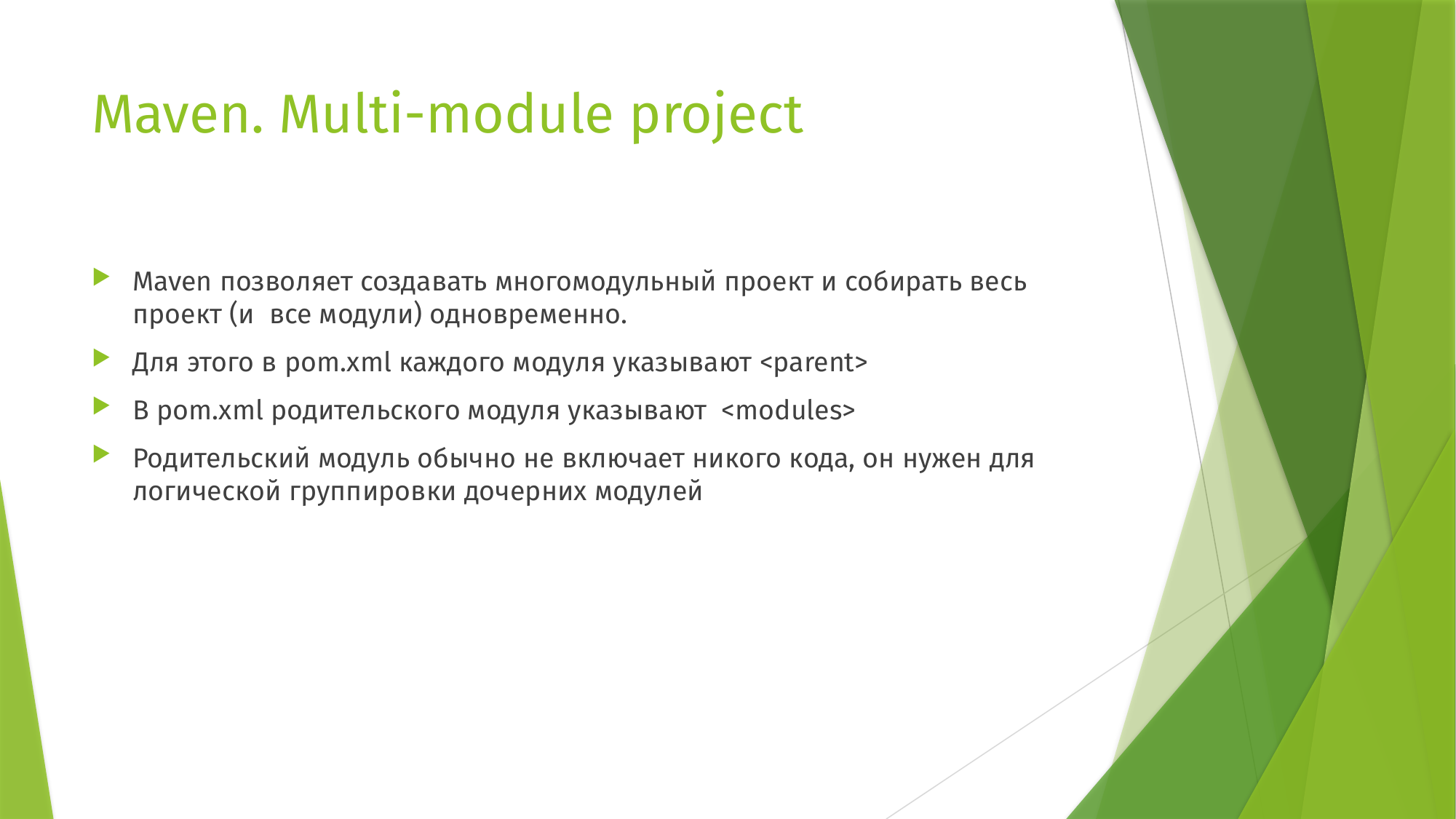

# Maven. Multi-module project
Maven позволяет создавать многомодульный проект и собирать весь проект (и  все модули) одновременно.
Для этого в pom.xml каждого модуля указывают <parent>
В pom.xml родительского модуля указывают  <modules>
Родительский модуль обычно не включает никого кода, он нужен для логической группировки дочерних модулей